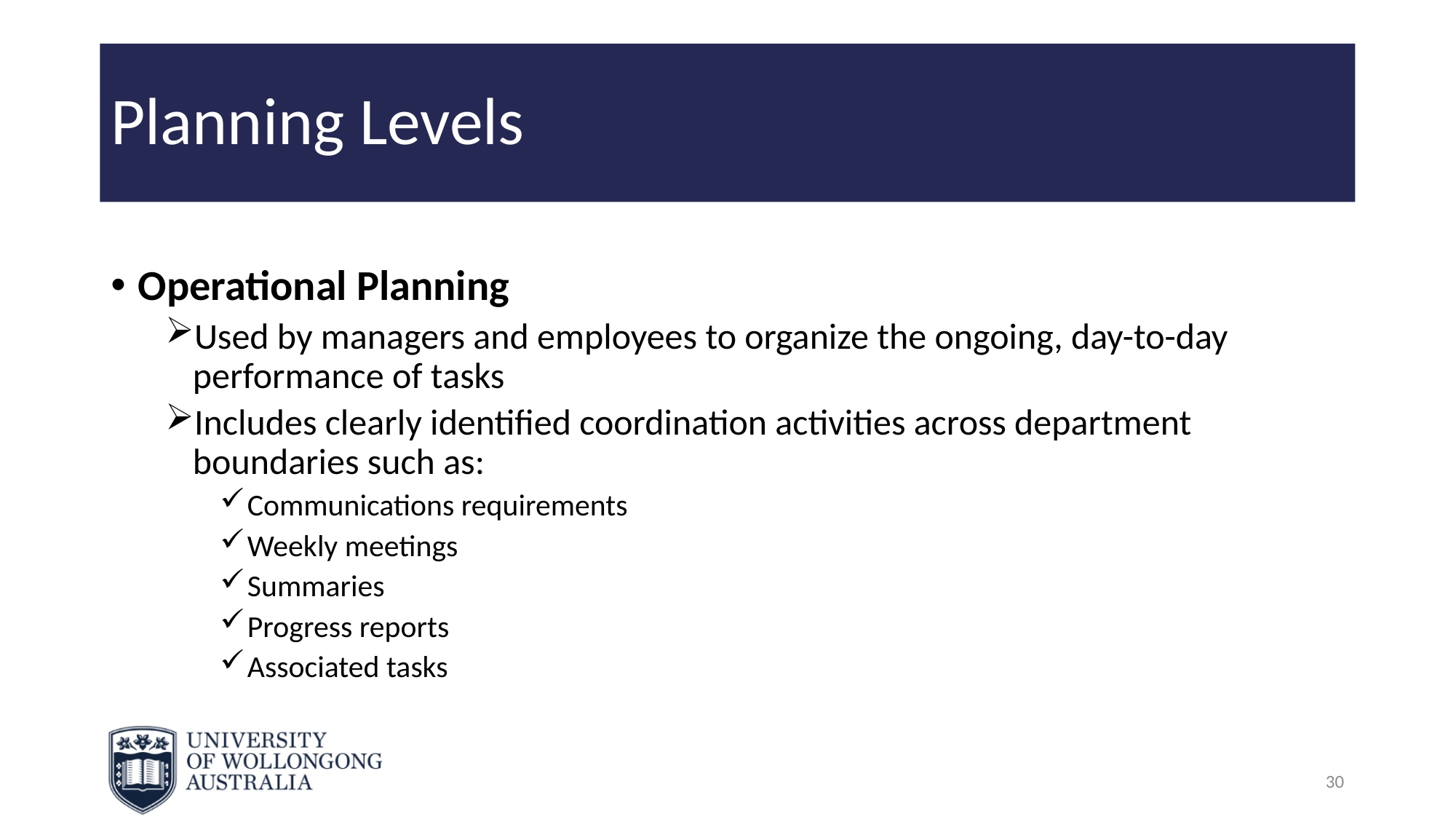

# Planning Levels
Operational Planning
Used by managers and employees to organize the ongoing, day-to-day performance of tasks
Includes clearly identified coordination activities across department boundaries such as:
Communications requirements
Weekly meetings
Summaries
Progress reports
Associated tasks
30